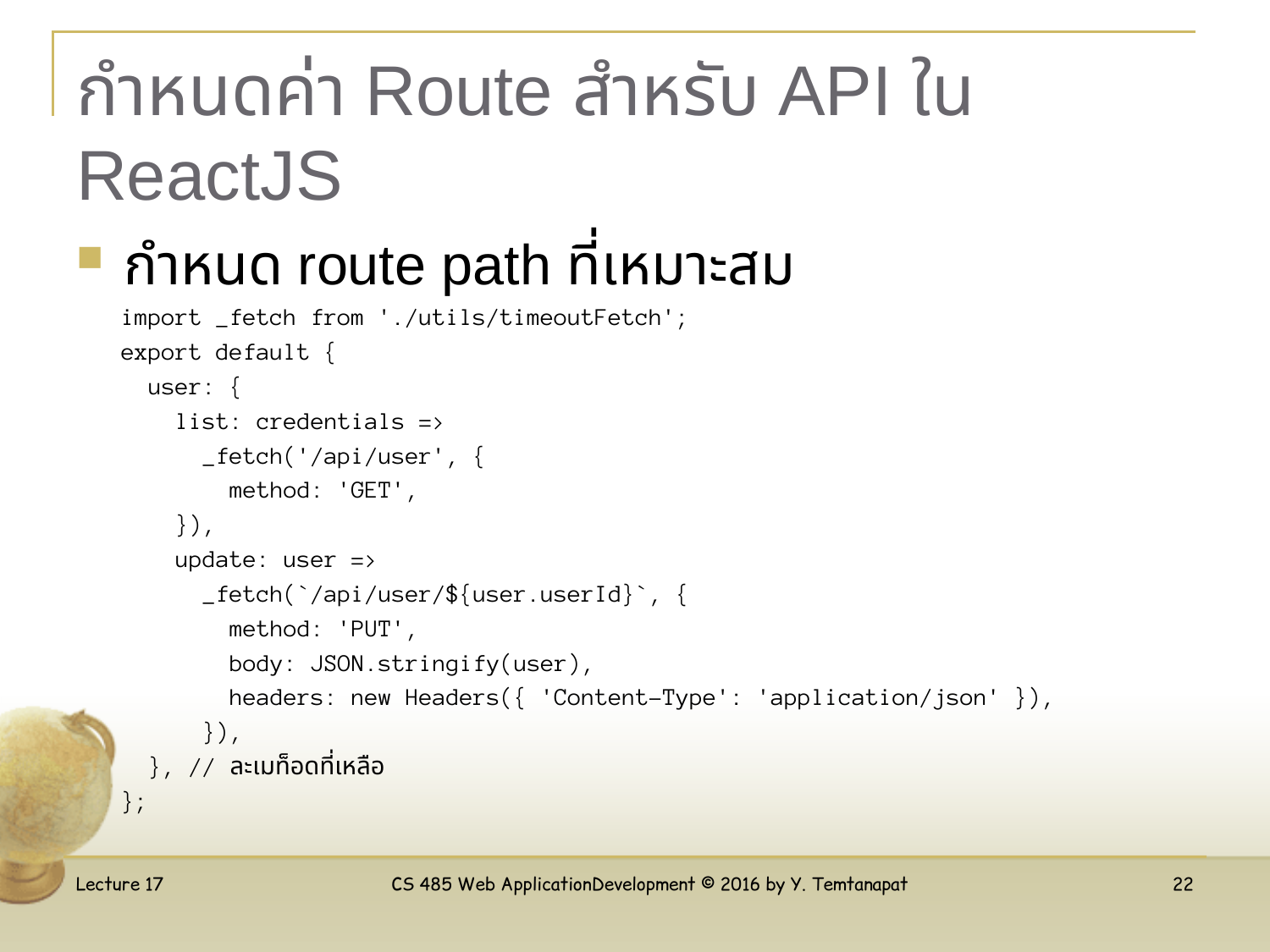

# กำหนดค่า Route สำหรับ API ใน ReactJS
กำหนด route path ที่เหมาะสม
import _fetch from './utils/timeoutFetch';
export default {
  user: {
    list: credentials =>
      _fetch('/api/user', {
        method: 'GET',
    }),
    update: user =>
      _fetch(`/api/user/${user.userId}`, {
        method: 'PUT',
        body: JSON.stringify(user),
        headers: new Headers({ 'Content-Type': 'application/json' }),
      }),
  }, // ละเมท็อดที่เหลือ
};
Lecture 17
CS 485 Web ApplicationDevelopment © 2016 by Y. Temtanapat
22